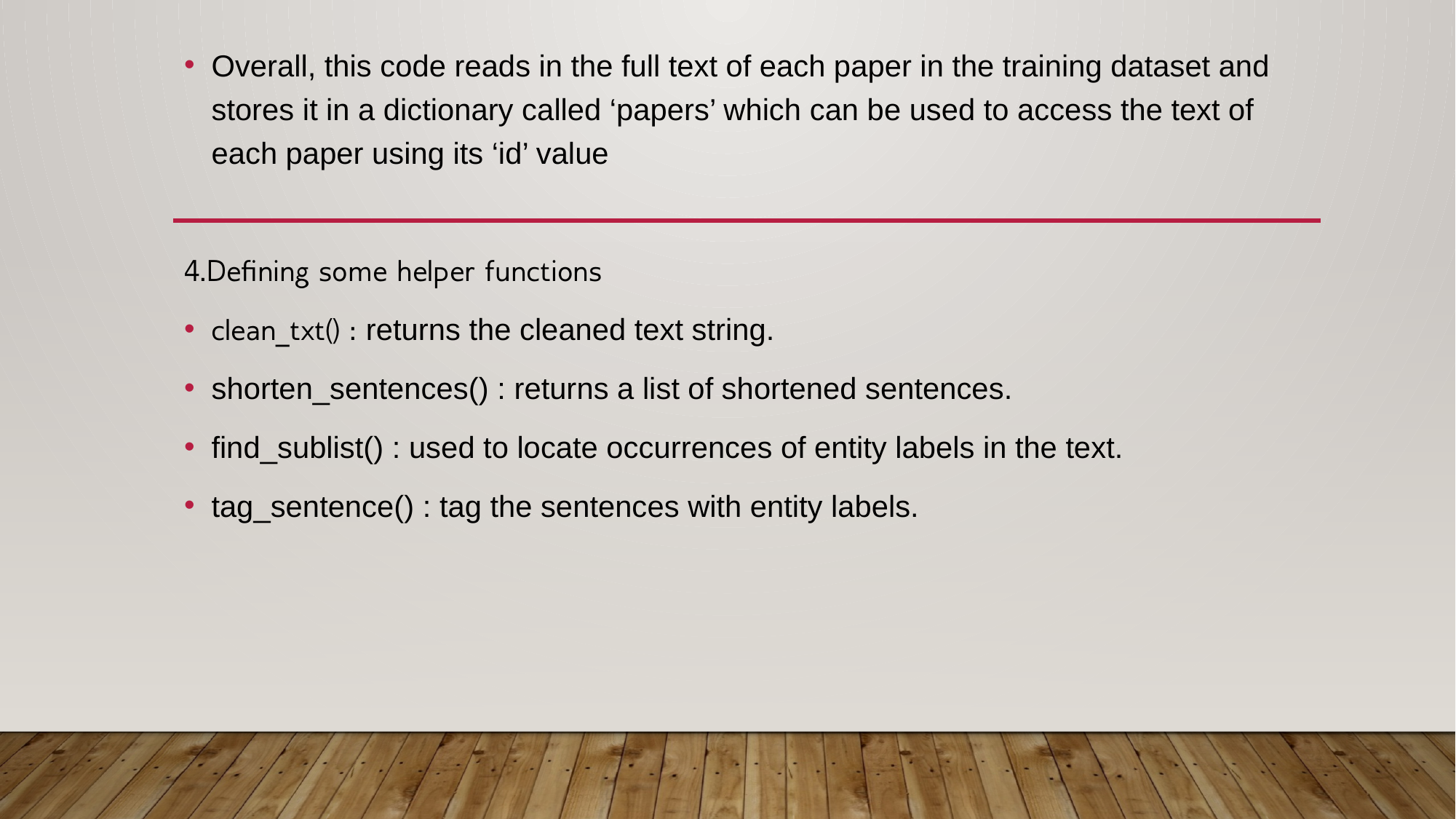

Overall, this code reads in the full text of each paper in the training dataset and stores it in a dictionary called ‘papers’ which can be used to access the text of each paper using its ‘id’ value

4.Defining some helper functions
clean_txt() : returns the cleaned text string.
shorten_sentences() : returns a list of shortened sentences.
find_sublist() : used to locate occurrences of entity labels in the text.
tag_sentence() : tag the sentences with entity labels.